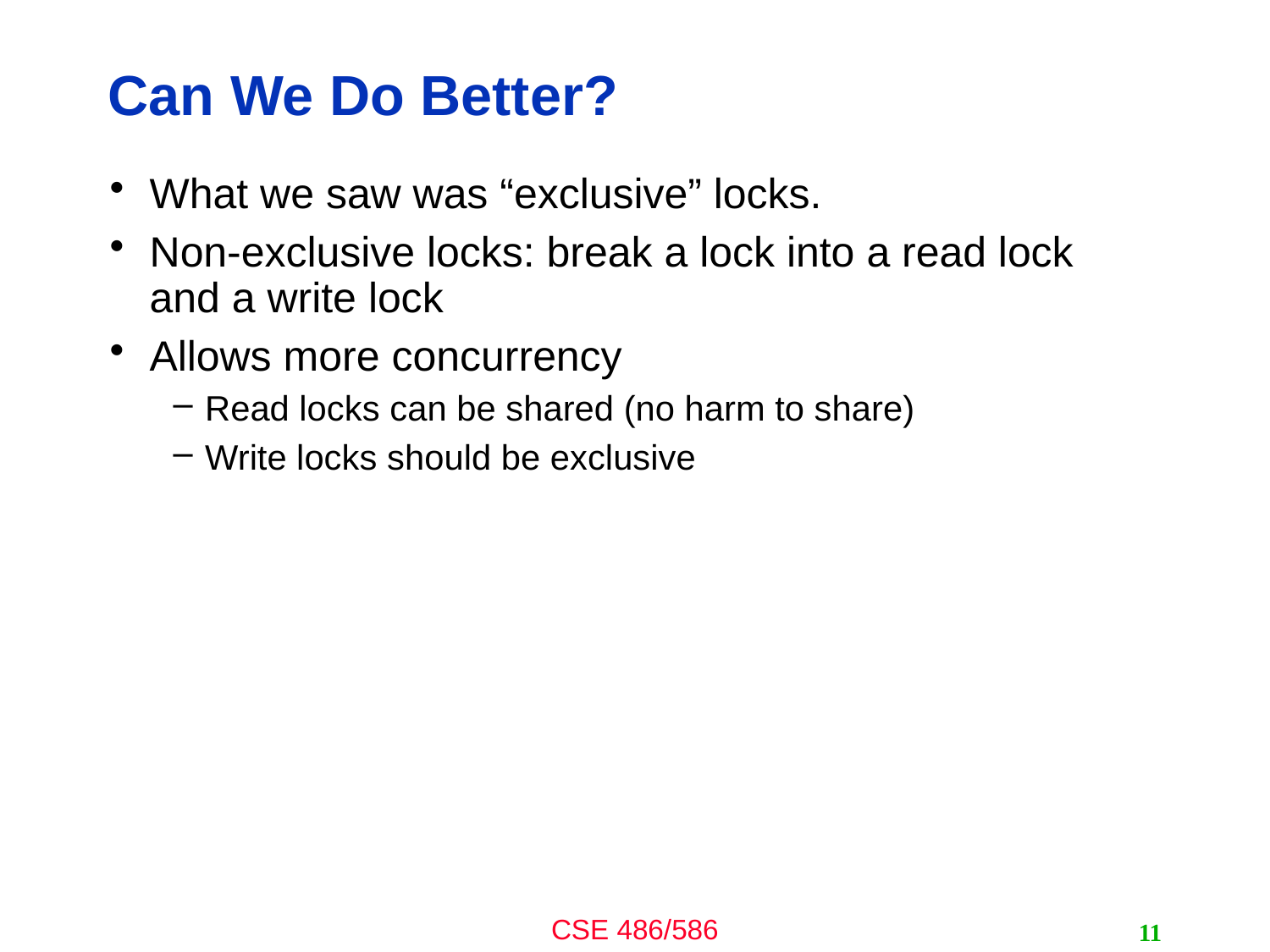

# Can We Do Better?
What we saw was “exclusive” locks.
Non-exclusive locks: break a lock into a read lock and a write lock
Allows more concurrency
Read locks can be shared (no harm to share)
Write locks should be exclusive
11